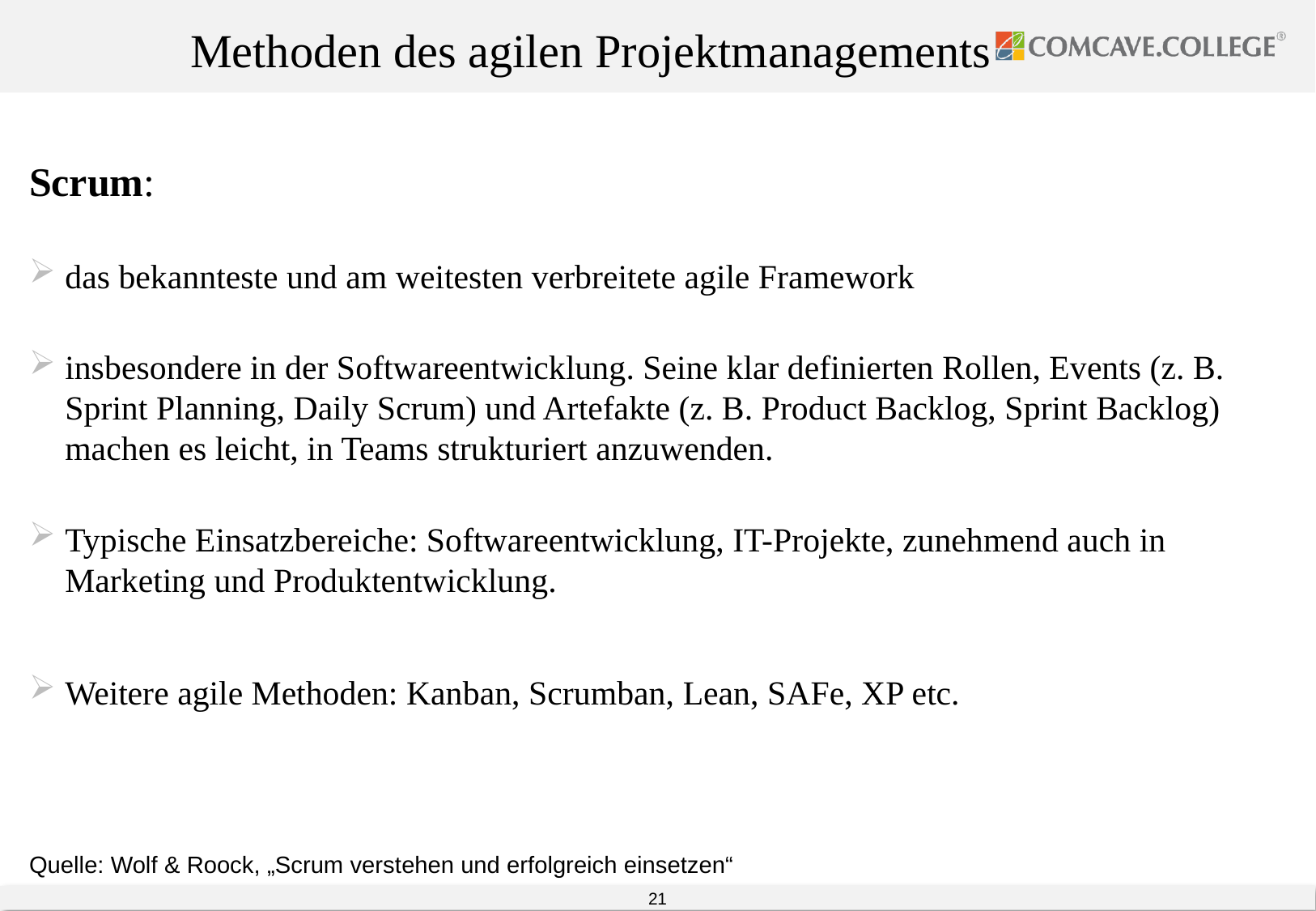

Methoden des agilen Projektmanagements
#
Scrum:

das bekannteste und am weitesten verbreitete agile Framework

insbesondere in der Softwareentwicklung. Seine klar definierten Rollen, Events (z. B. Sprint Planning, Daily Scrum) und Artefakte (z. B. Product Backlog, Sprint Backlog) machen es leicht, in Teams strukturiert anzuwenden.

Typische Einsatzbereiche: Softwareentwicklung, IT-Projekte, zunehmend auch in Marketing und Produktentwicklung.

Weitere agile Methoden: Kanban, Scrumban, Lean, SAFe, XP etc.

Quelle: Wolf & Roock, „Scrum verstehen und erfolgreich einsetzen“​
21